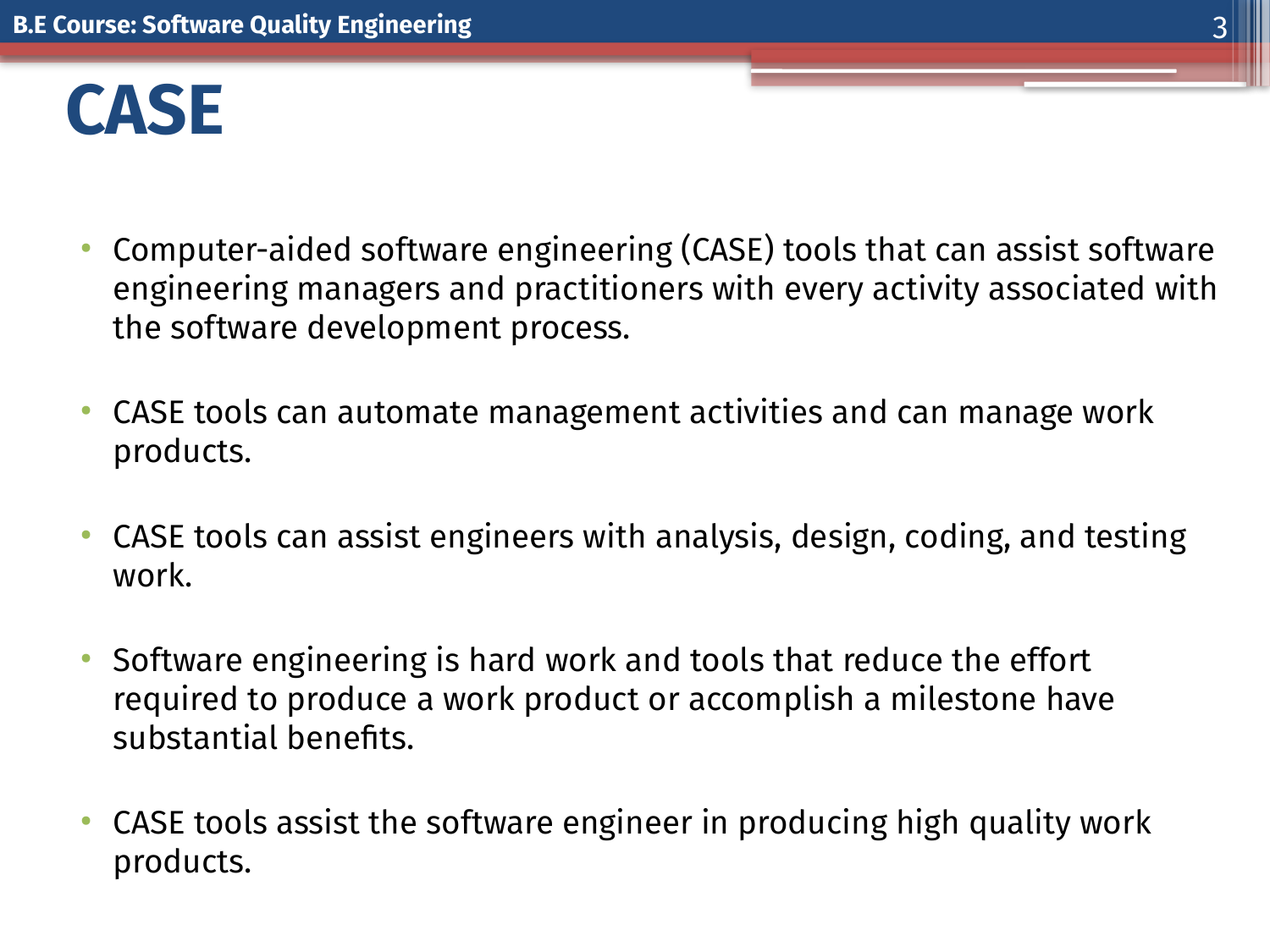

3
# CASE

Computer-aided software engineering (CASE) tools that can assist software engineering managers and practitioners with every activity associated with the software development process.

CASE tools can automate management activities and can manage work products.

CASE tools can assist engineers with analysis, design, coding, and testing work.

Software engineering is hard work and tools that reduce the effort required to produce a work product or accomplish a milestone have substantial benefits.

CASE tools assist the software engineer in producing high quality work products.